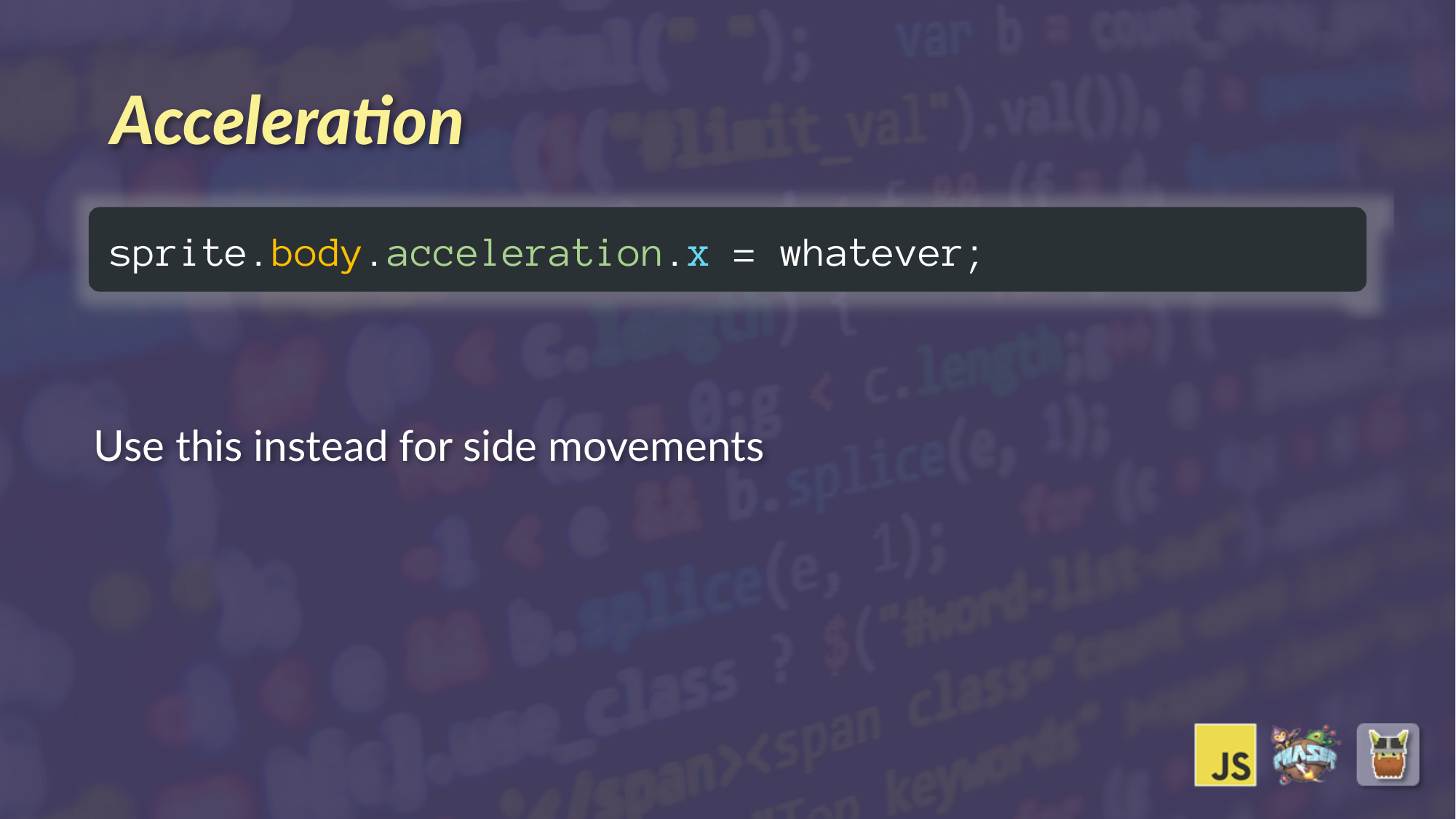

# Acceleration
sprite.body.acceleration.x = whatever;
Use this instead for side movements